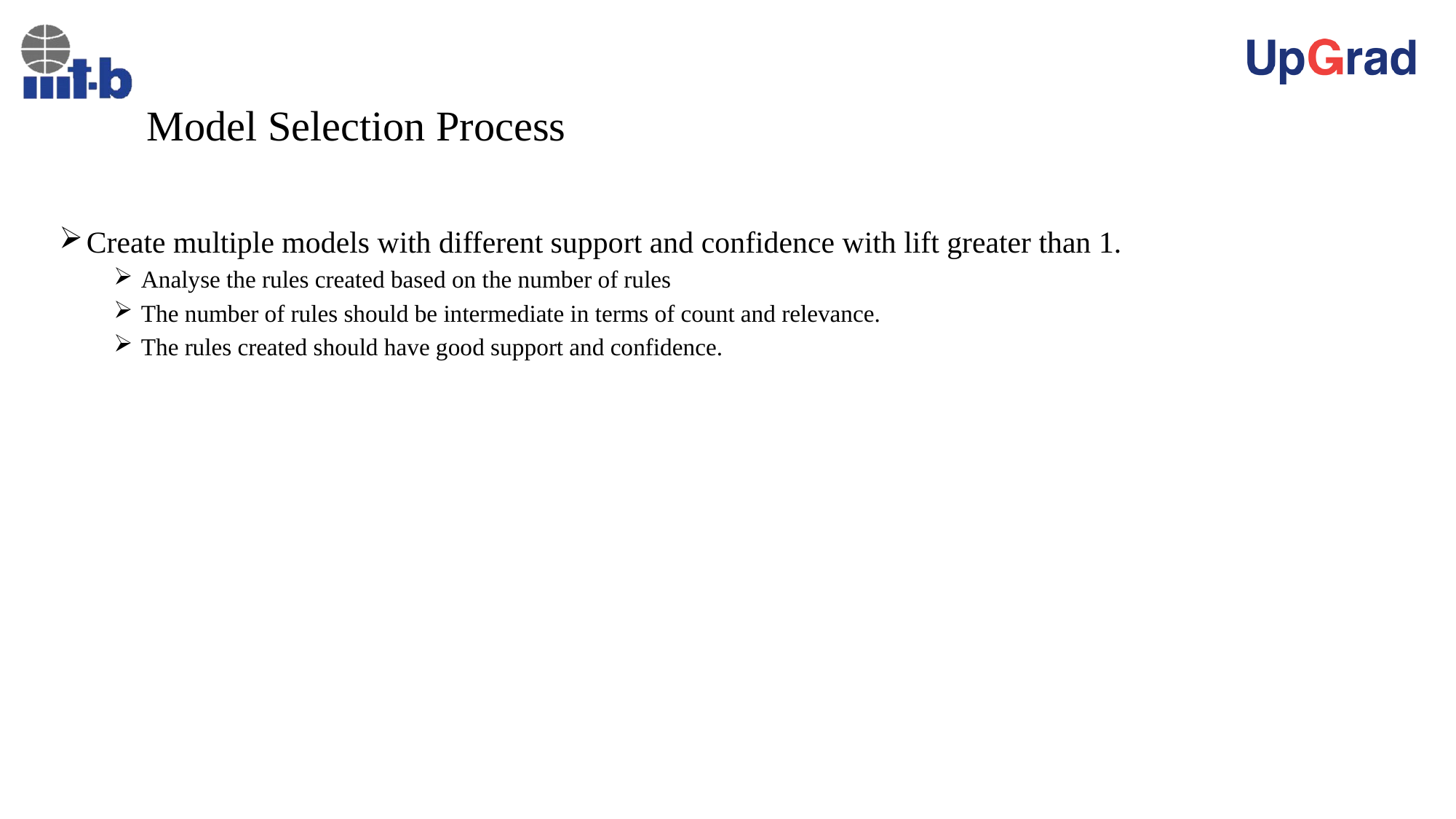

# Model Selection Process
Create multiple models with different support and confidence with lift greater than 1.
Analyse the rules created based on the number of rules
The number of rules should be intermediate in terms of count and relevance.
The rules created should have good support and confidence.